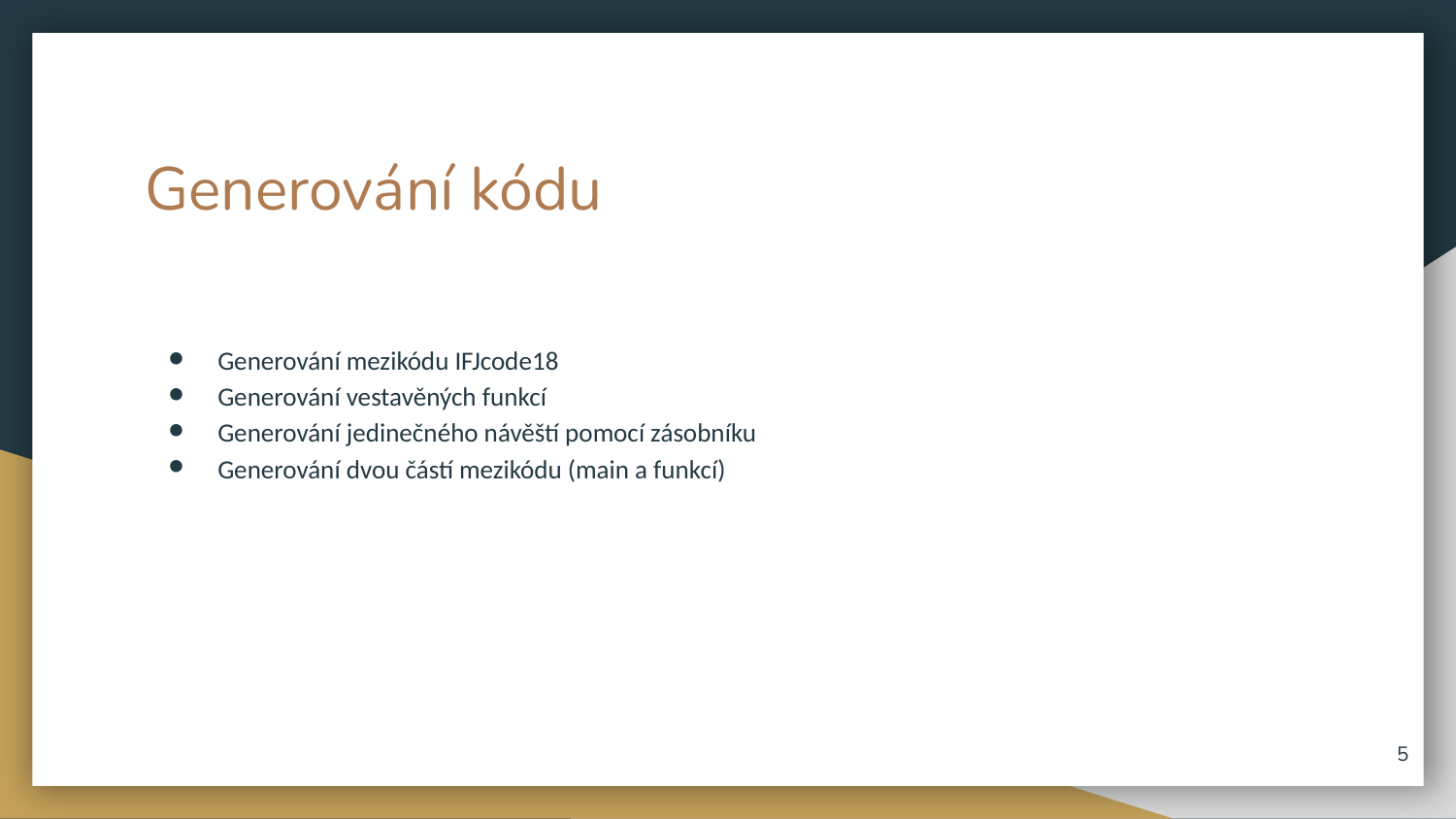

# Generování kódu
Generování mezikódu IFJcode18
Generování vestavěných funkcí
Generování jedinečného návěští pomocí zásobníku
Generování dvou částí mezikódu (main a funkcí)
5